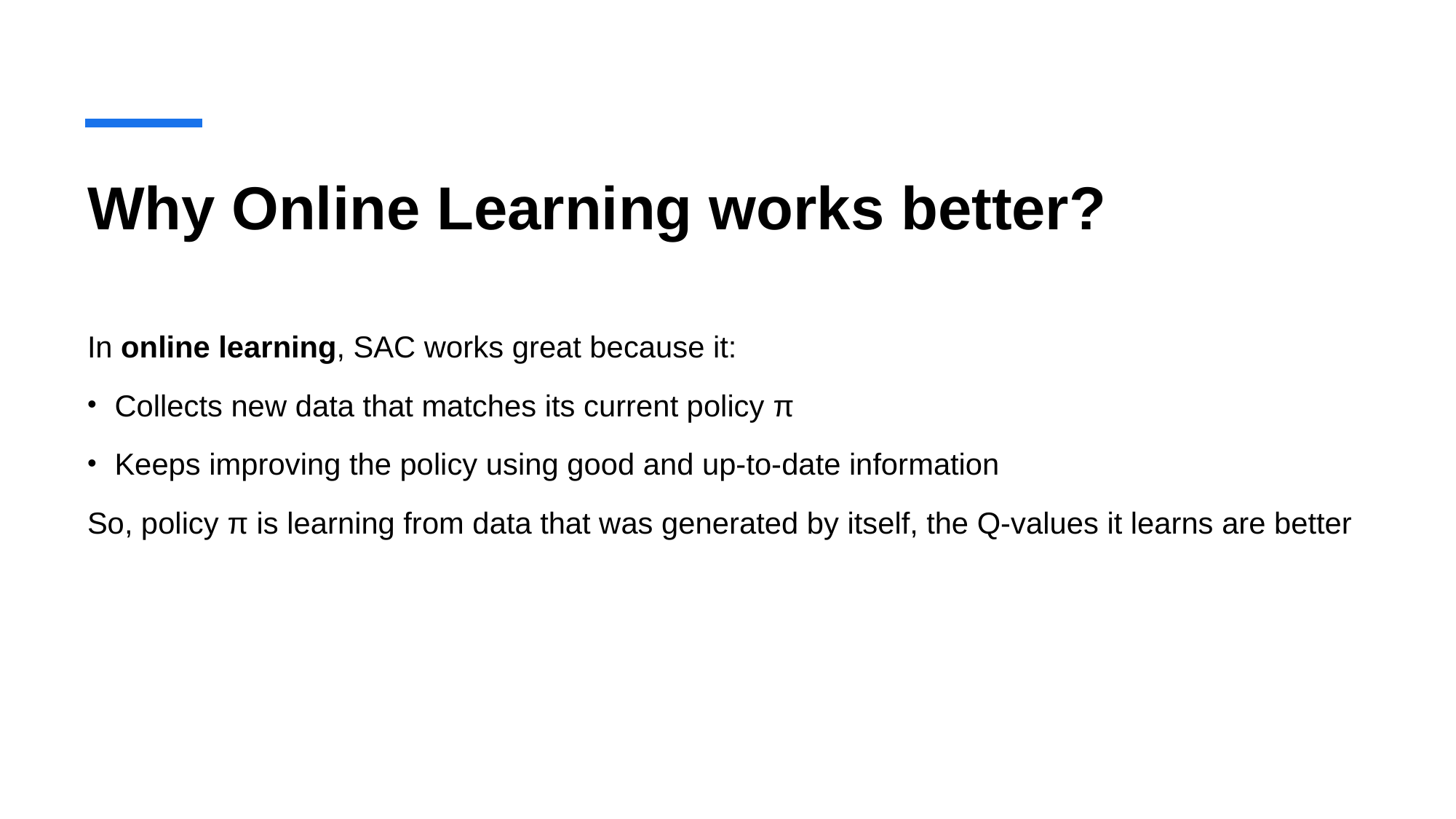

# Why Online Learning works better?
In online learning, SAC works great because it:
Collects new data that matches its current policy π
Keeps improving the policy using good and up-to-date information
So, policy π is learning from data that was generated by itself, the Q-values it learns are better